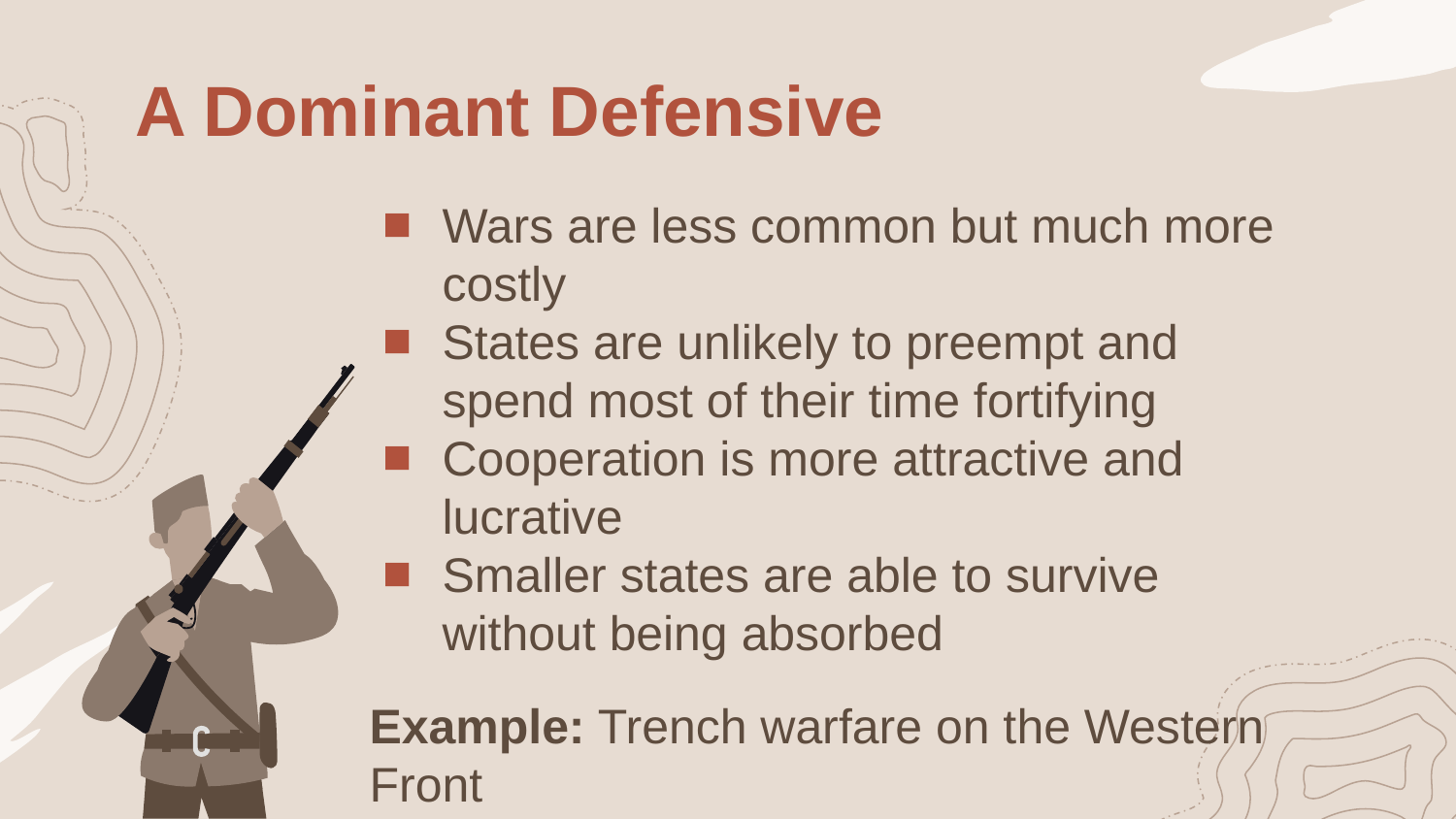

# A Dominant Defensive
Wars are less common but much more costly
States are unlikely to preempt and spend most of their time fortifying
Cooperation is more attractive and lucrative
Smaller states are able to survive without being absorbed

Example: Trench warfare on the Western Front